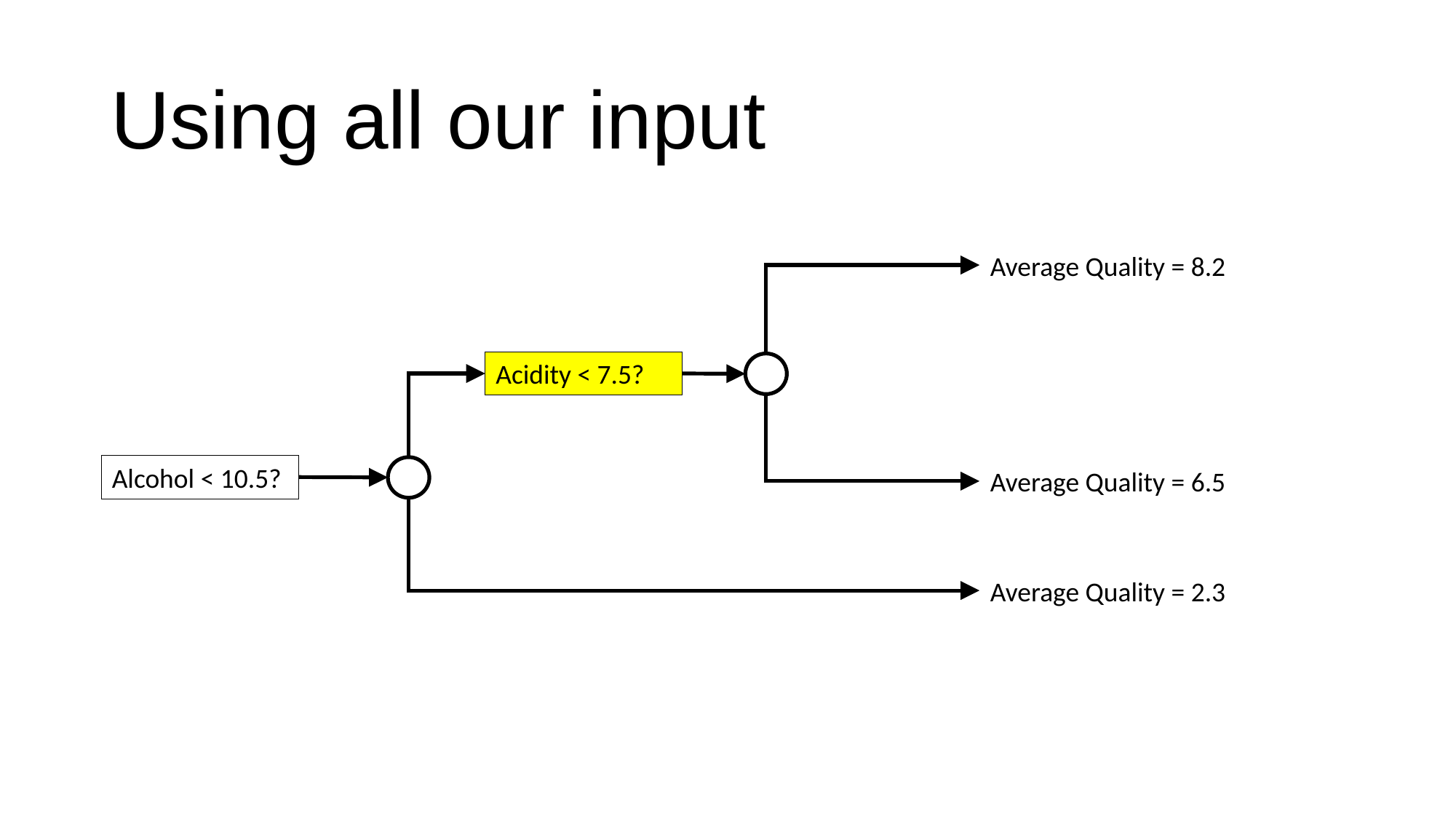

# Using all our input
Average Quality = 8.2
Acidity < 7.5?

Alcohol < 10.5?

Average Quality = 6.5
Average Quality = 2.3